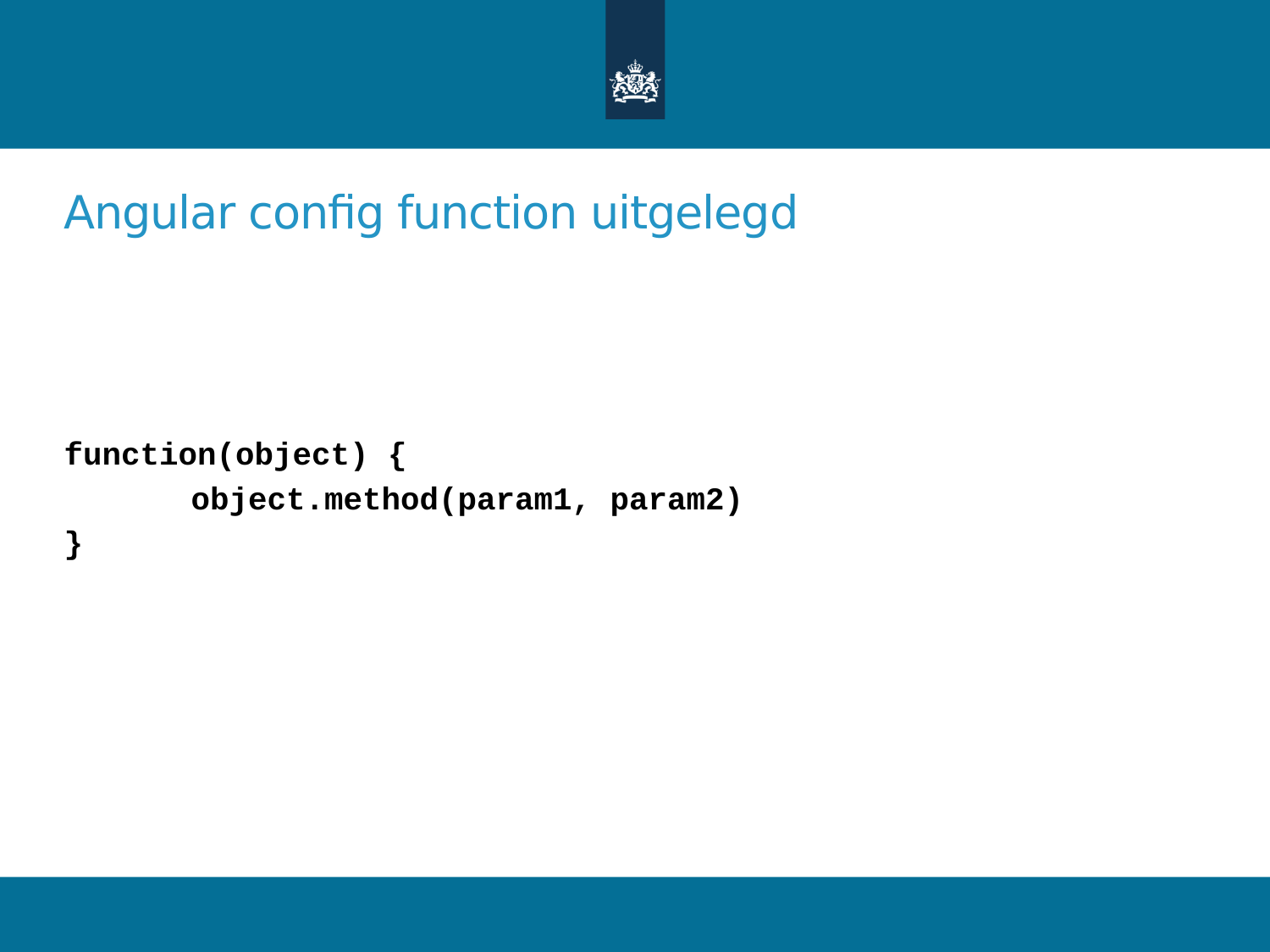

# Angular config function uitgelegd

function(object) {
	object.method(param1, param2)
}